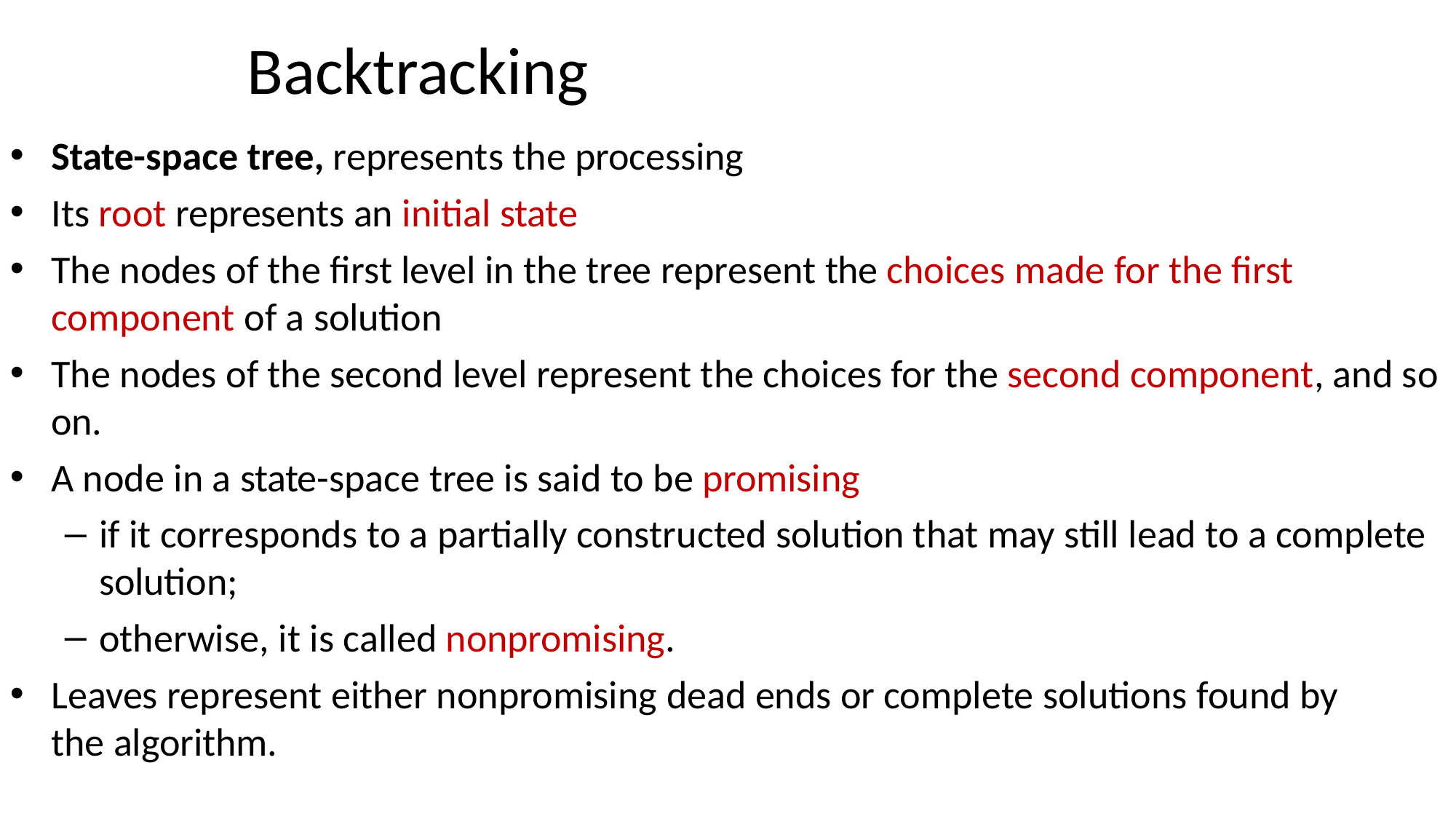

# Backtracking
State-space tree, represents the processing
Its root represents an initial state
The nodes of the first level in the tree represent the choices made for the first component of a solution
The nodes of the second level represent the choices for the second component, and so on.
A node in a state-space tree is said to be promising
if it corresponds to a partially constructed solution that may still lead to a complete solution;
otherwise, it is called nonpromising.
Leaves represent either nonpromising dead ends or complete solutions found by the algorithm.